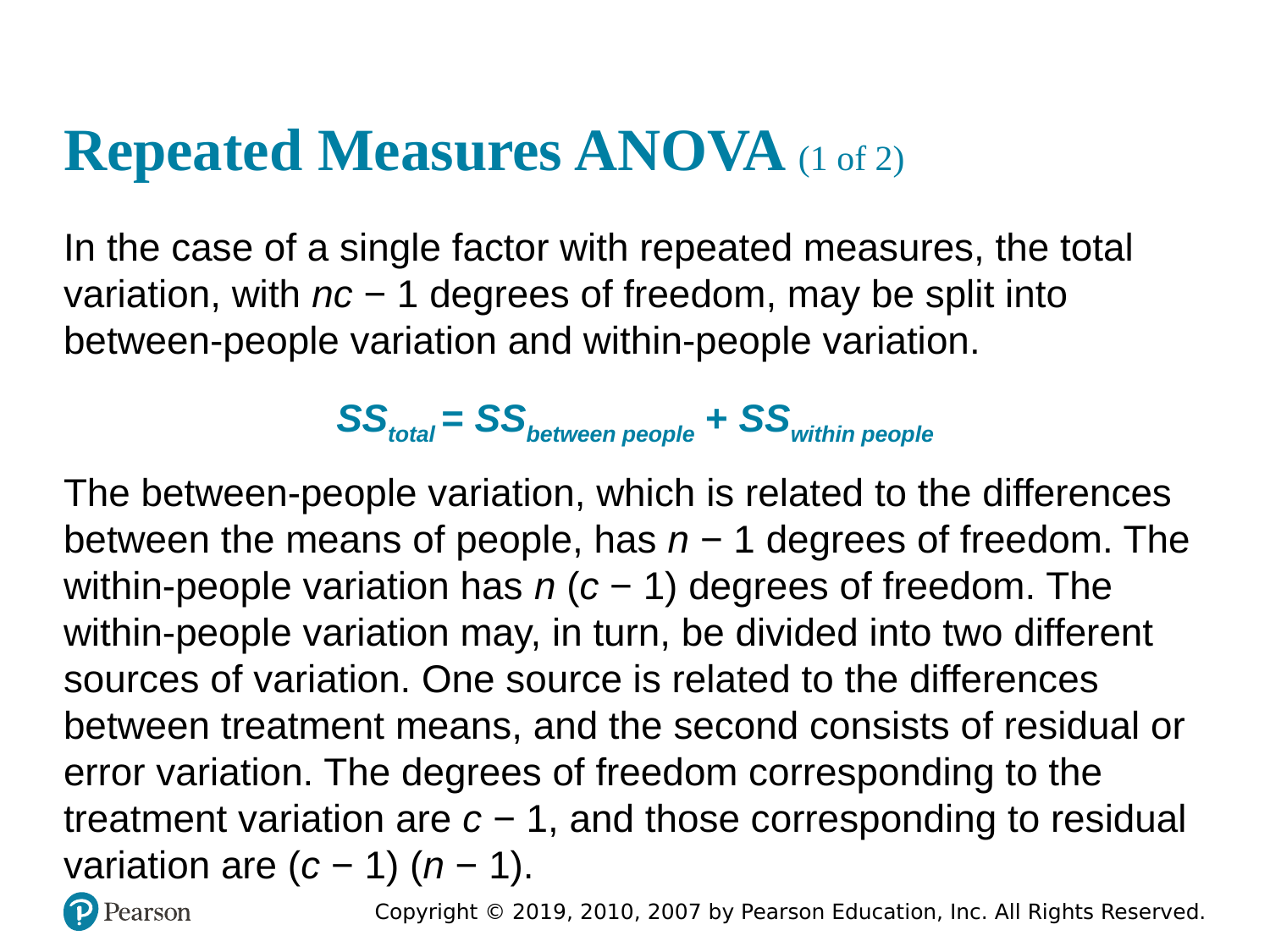

# Repeated Measures ANOVA (1 of 2)
In the case of a single factor with repeated measures, the total variation, with nc − 1 degrees of freedom, may be split into between-people variation and within-people variation.
SStotal = SSbetween people + SSwithin people
The between-people variation, which is related to the differences between the means of people, has n − 1 degrees of freedom. The within-people variation has n (c − 1) degrees of freedom. The within-people variation may, in turn, be divided into two different sources of variation. One source is related to the differences between treatment means, and the second consists of residual or error variation. The degrees of freedom corresponding to the treatment variation are c − 1, and those corresponding to residual variation are (c − 1) (n − 1).